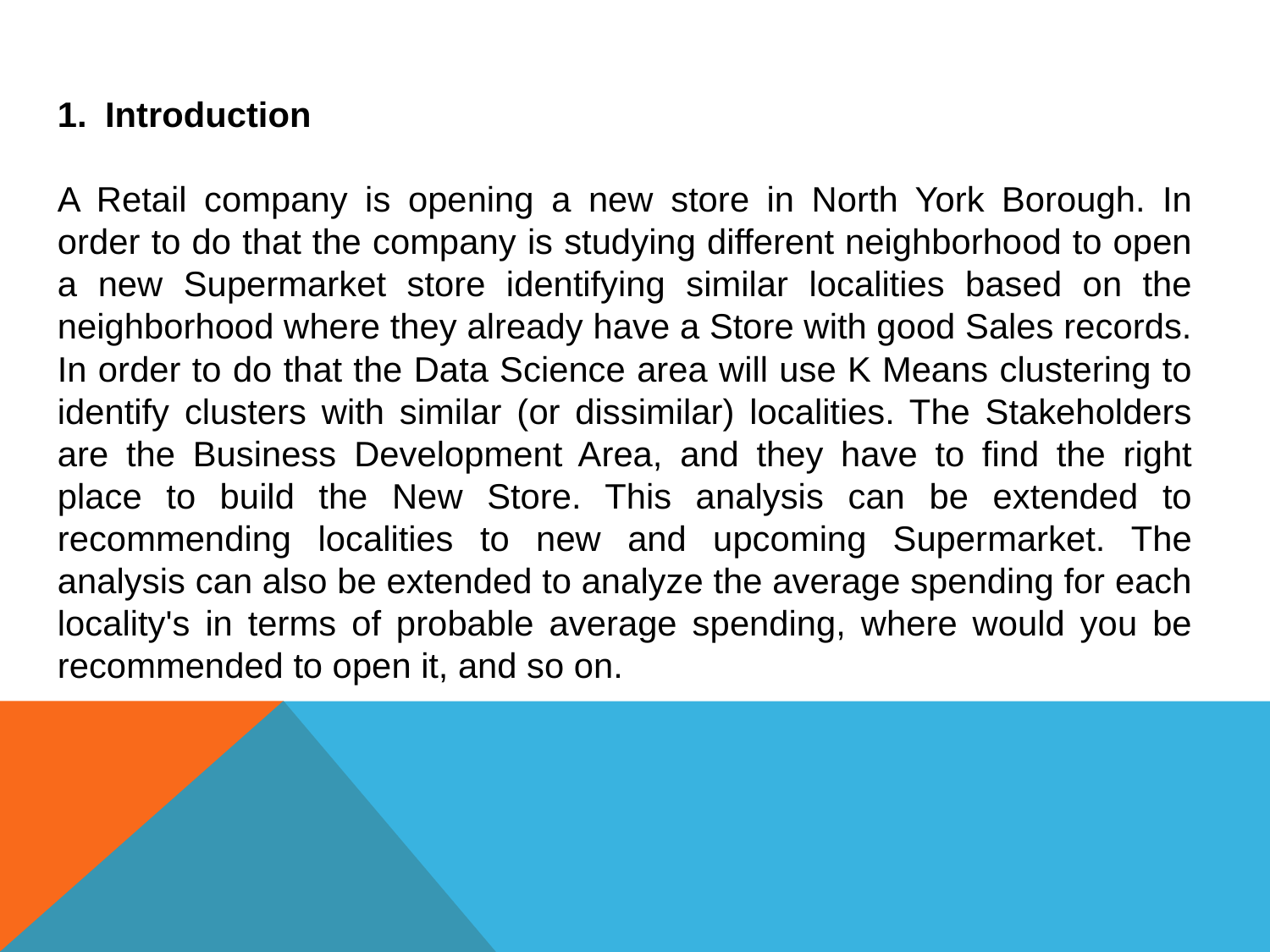

Introduction

A Retail company is opening a new store in North York Borough. In order to do that the company is studying different neighborhood to open a new Supermarket store identifying similar localities based on the neighborhood where they already have a Store with good Sales records. In order to do that the Data Science area will use K Means clustering to identify clusters with similar (or dissimilar) localities. The Stakeholders are the Business Development Area, and they have to find the right place to build the New Store. This analysis can be extended to recommending localities to new and upcoming Supermarket. The analysis can also be extended to analyze the average spending for each locality's in terms of probable average spending, where would you be recommended to open it, and so on.